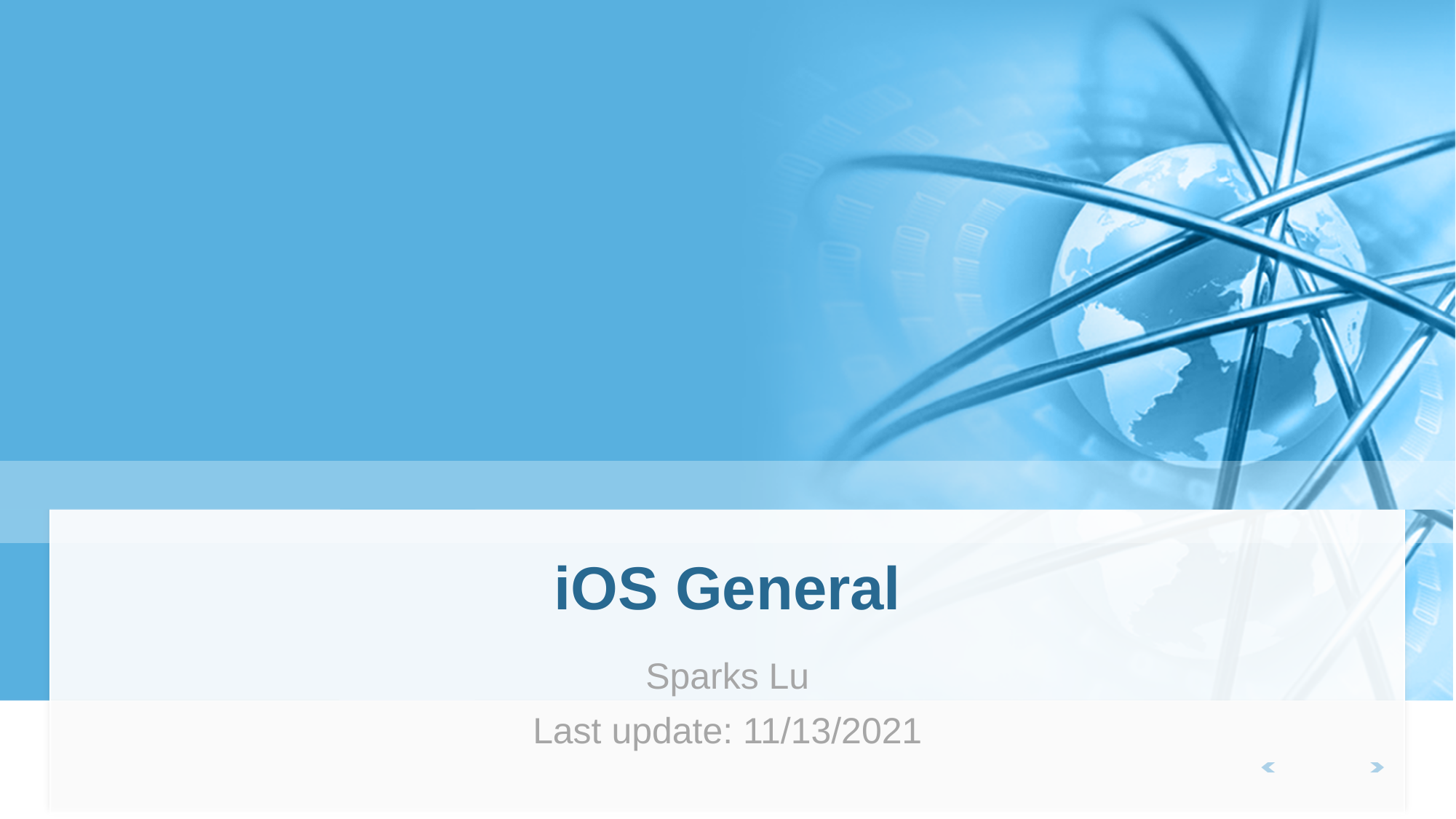

# iOS General
Sparks Lu
Last update: 11/13/2021